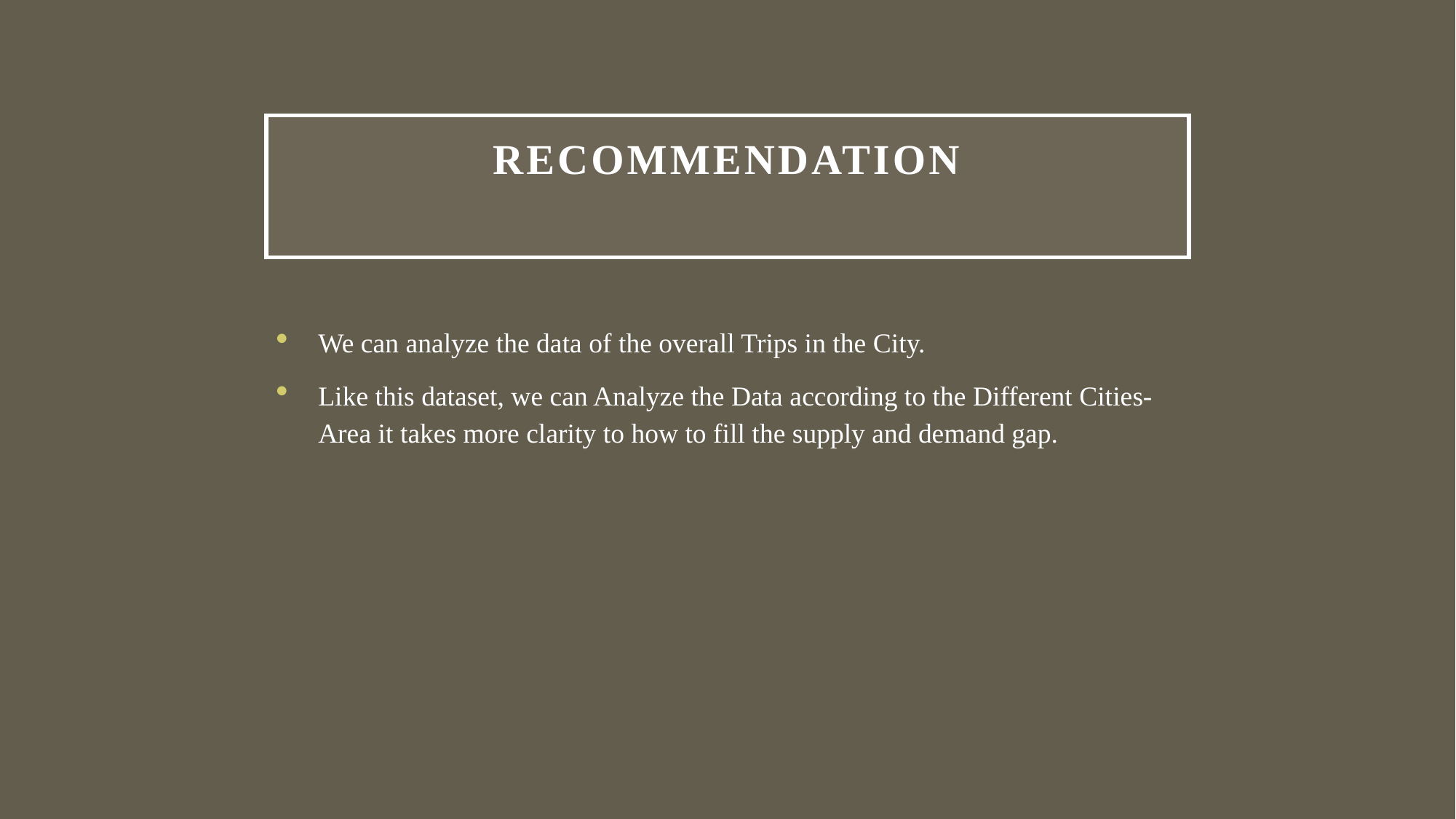

# RECOMMENDATION
We can analyze the data of the overall Trips in the City.
Like this dataset, we can Analyze the Data according to the Different Cities-Area it takes more clarity to how to fill the supply and demand gap.